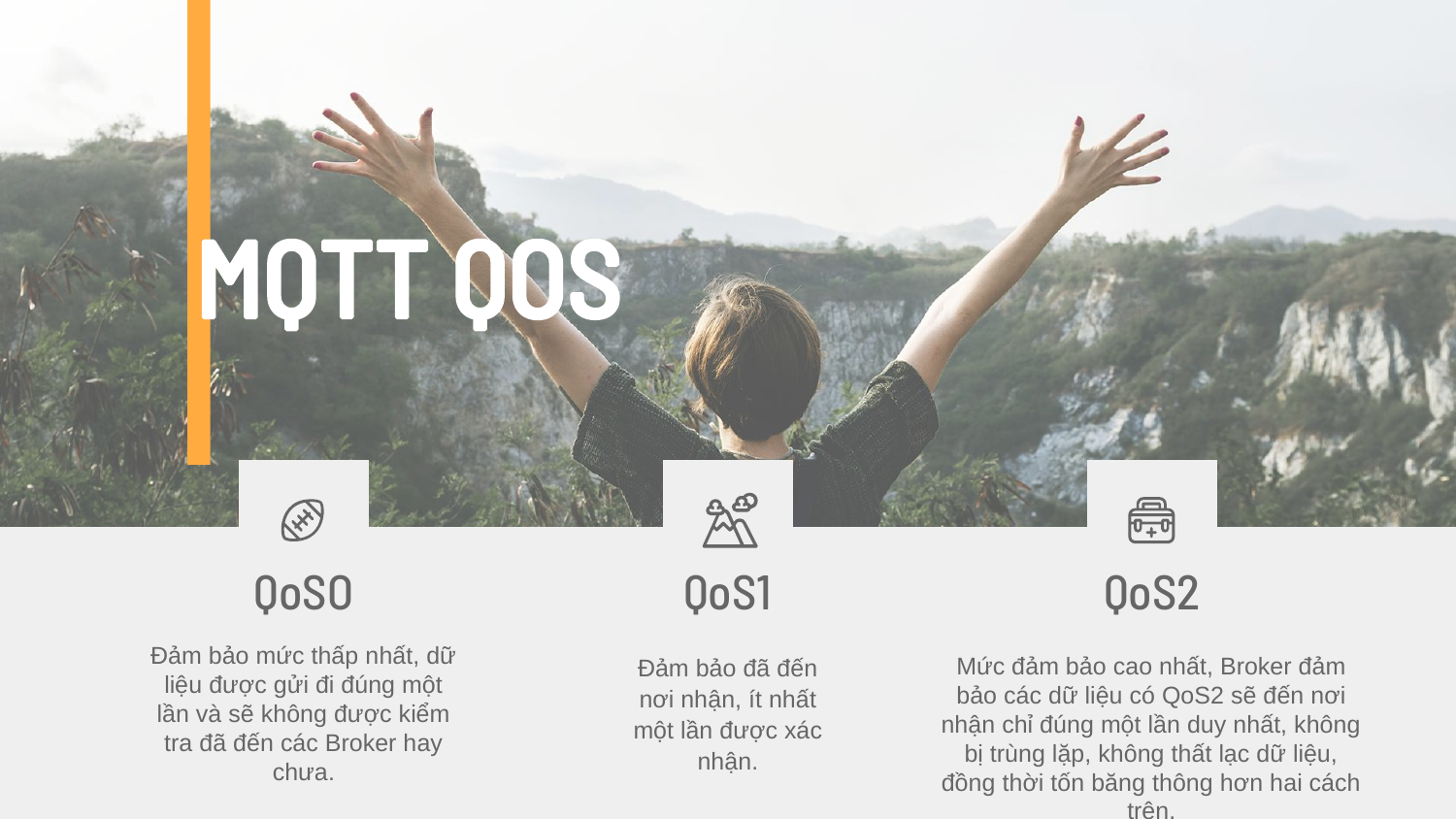

# MQTT QOS

QoSO
QoS1
QoS2
Đảm bảo mức thấp nhất, dữ liệu được gửi đi đúng một lần và sẽ không được kiểm tra đã đến các Broker hay chưa.
Mức đảm bảo cao nhất, Broker đảm bảo các dữ liệu có QoS2 sẽ đến nơi nhận chỉ đúng một lần duy nhất, không bị trùng lặp, không thất lạc dữ liệu, đồng thời tốn băng thông hơn hai cách trên.
Đảm bảo đã đến nơi nhận, ít nhất một lần được xác nhận.